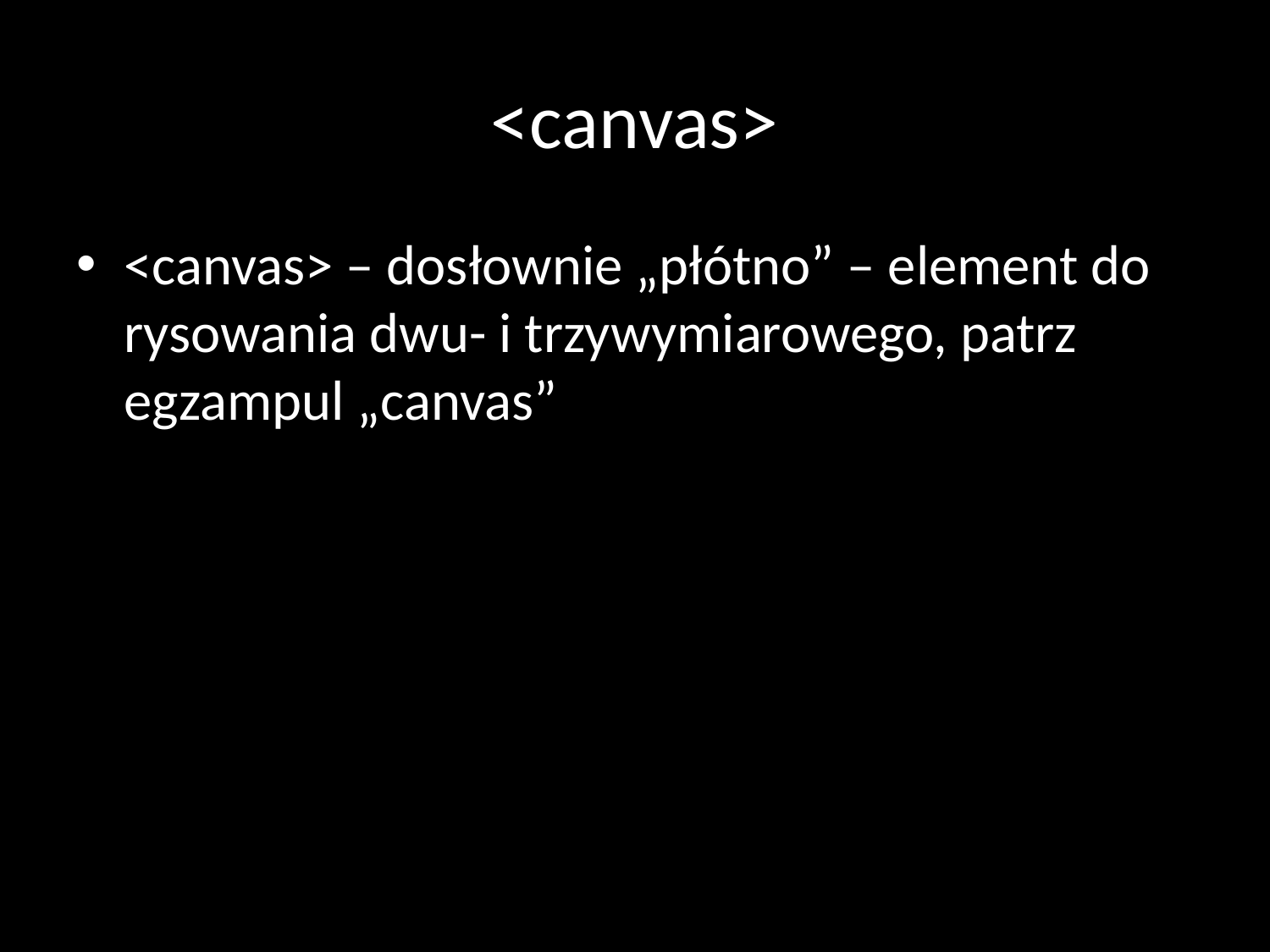

# <canvas>
<canvas> – dosłownie „płótno” – element do rysowania dwu- i trzywymiarowego, patrz egzampul „canvas”